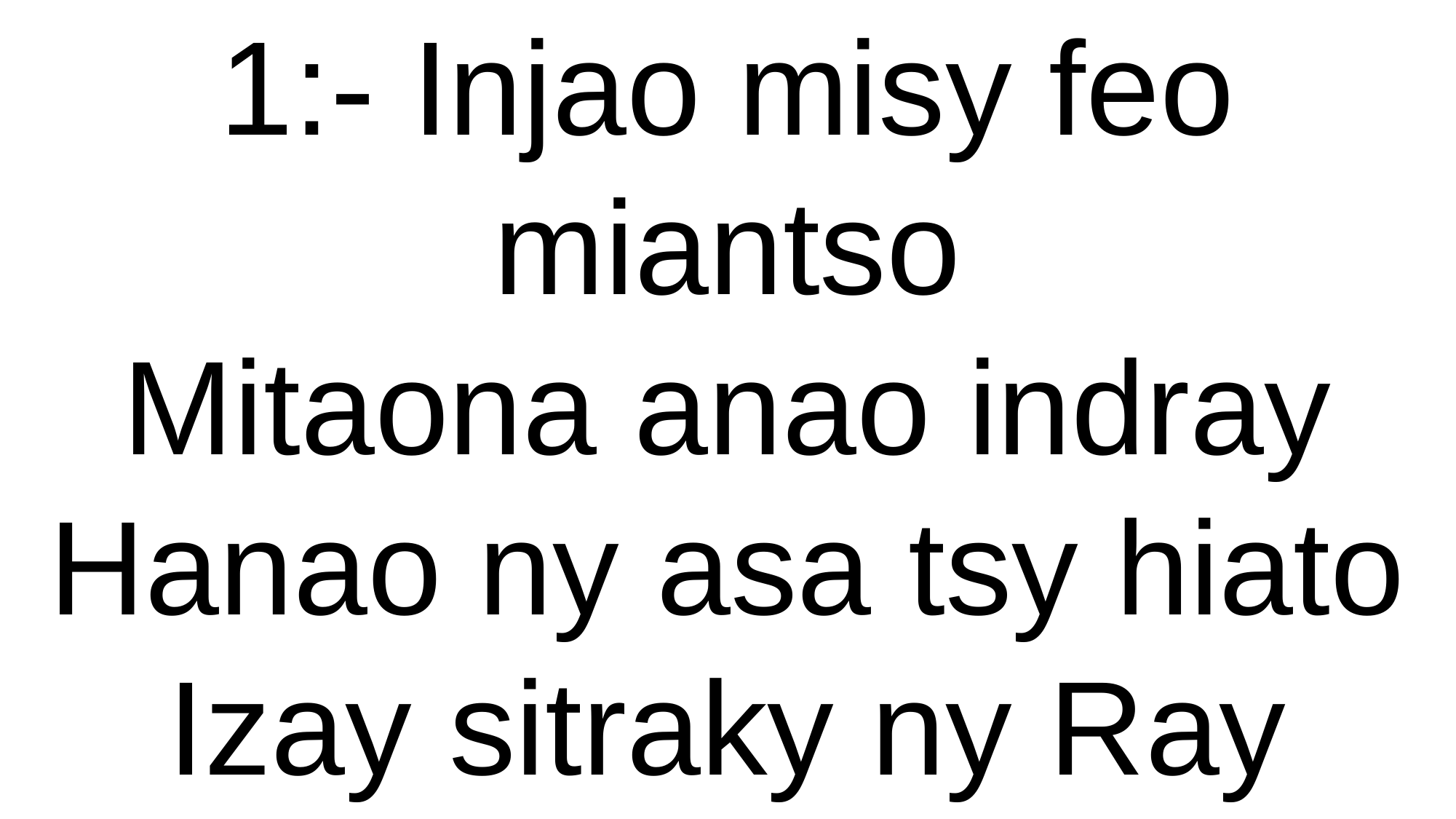

1:- Injao misy feo miantso
Mitaona anao indray
Hanao ny asa tsy hiato
Izay sitraky ny Ray